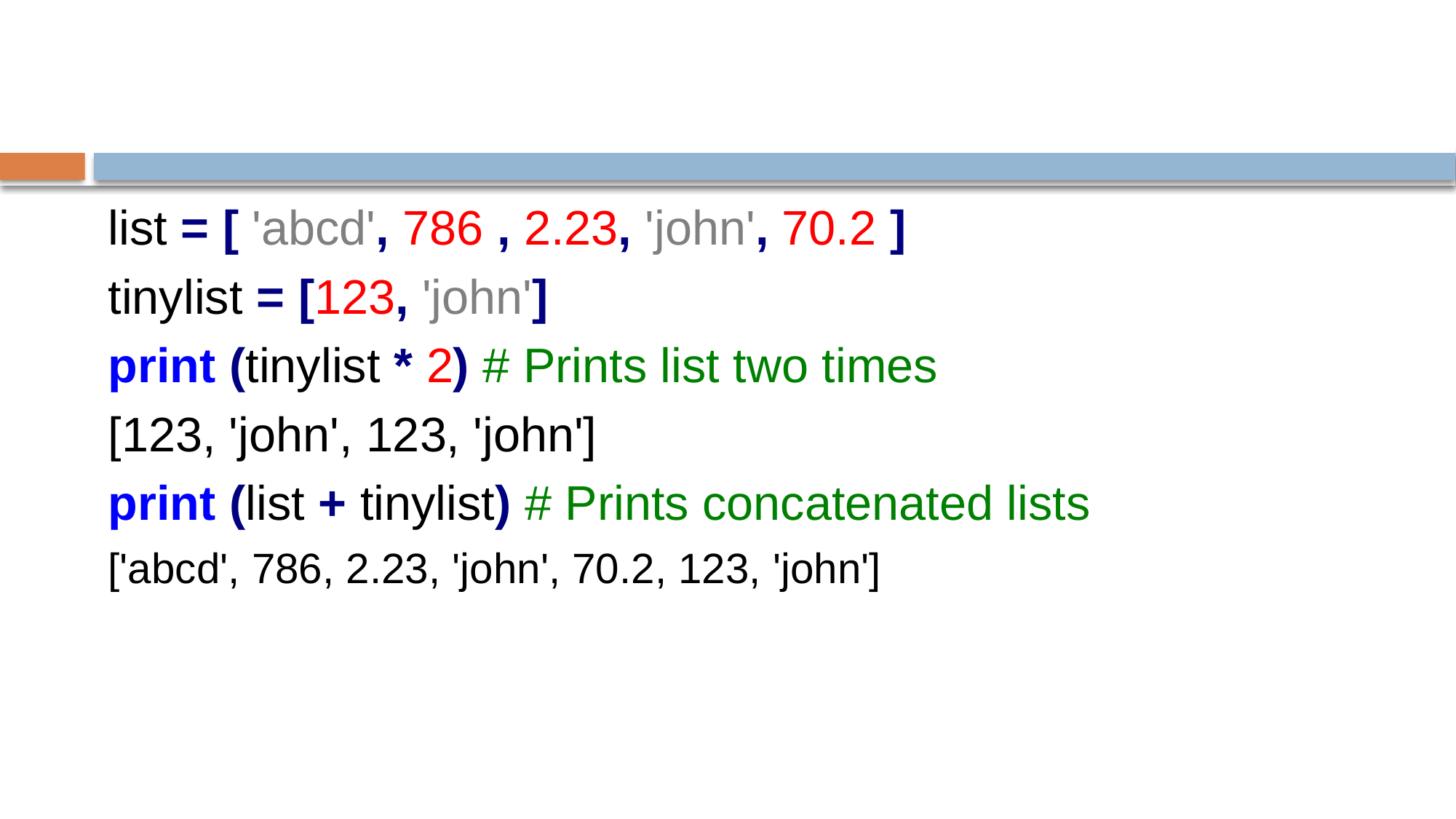

#
list = [ 'abcd', 786 , 2.23, 'john', 70.2 ]
tinylist = [123, 'john']
print (tinylist * 2) # Prints list two times
[123, 'john', 123, 'john']
print (list + tinylist) # Prints concatenated lists
['abcd', 786, 2.23, 'john', 70.2, 123, 'john']